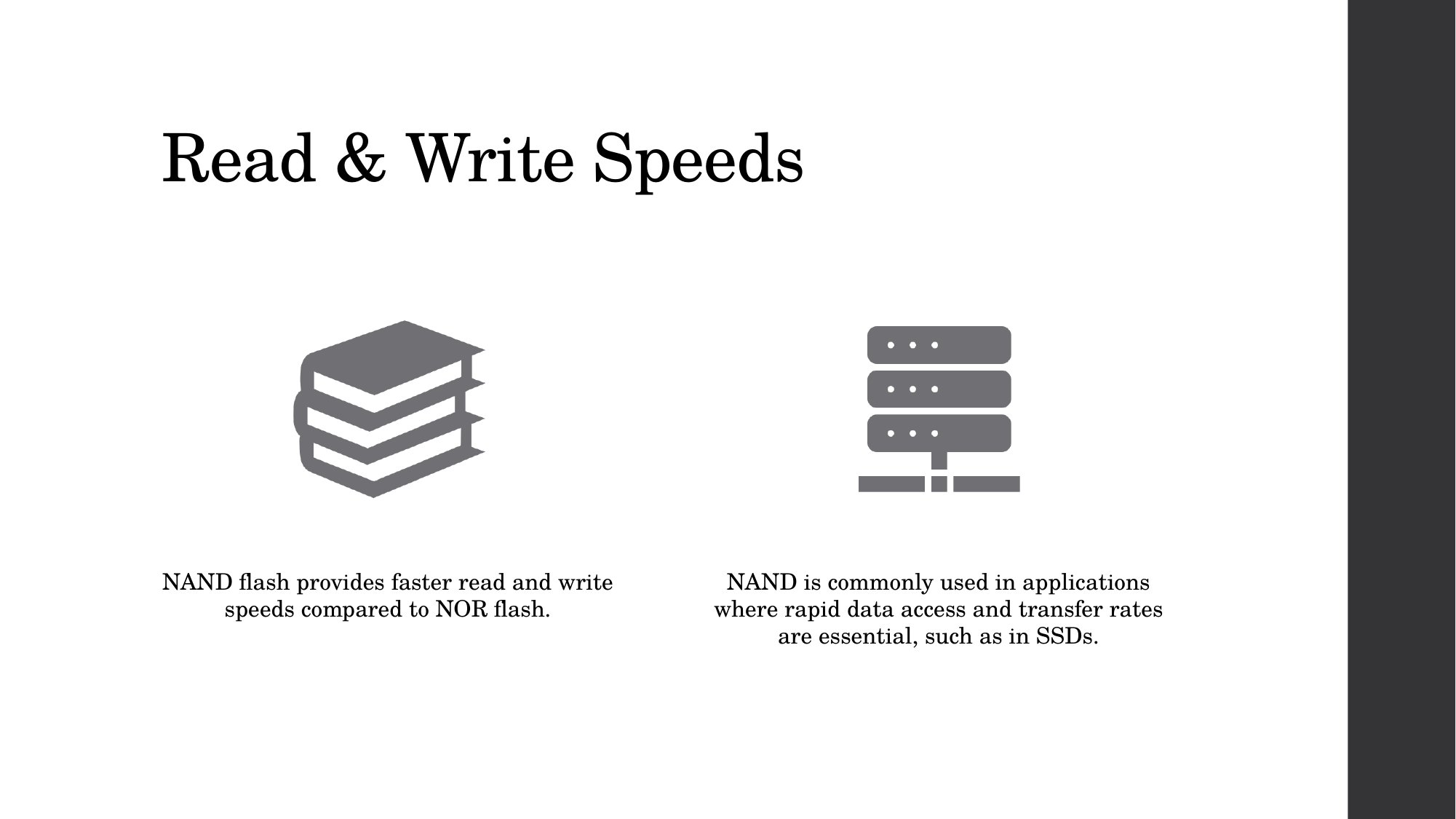

# Read & Write Speeds
NAND flash provides faster read and write speeds compared to NOR flash.
NAND is commonly used in applications where rapid data access and transfer rates are essential, such as in SSDs.